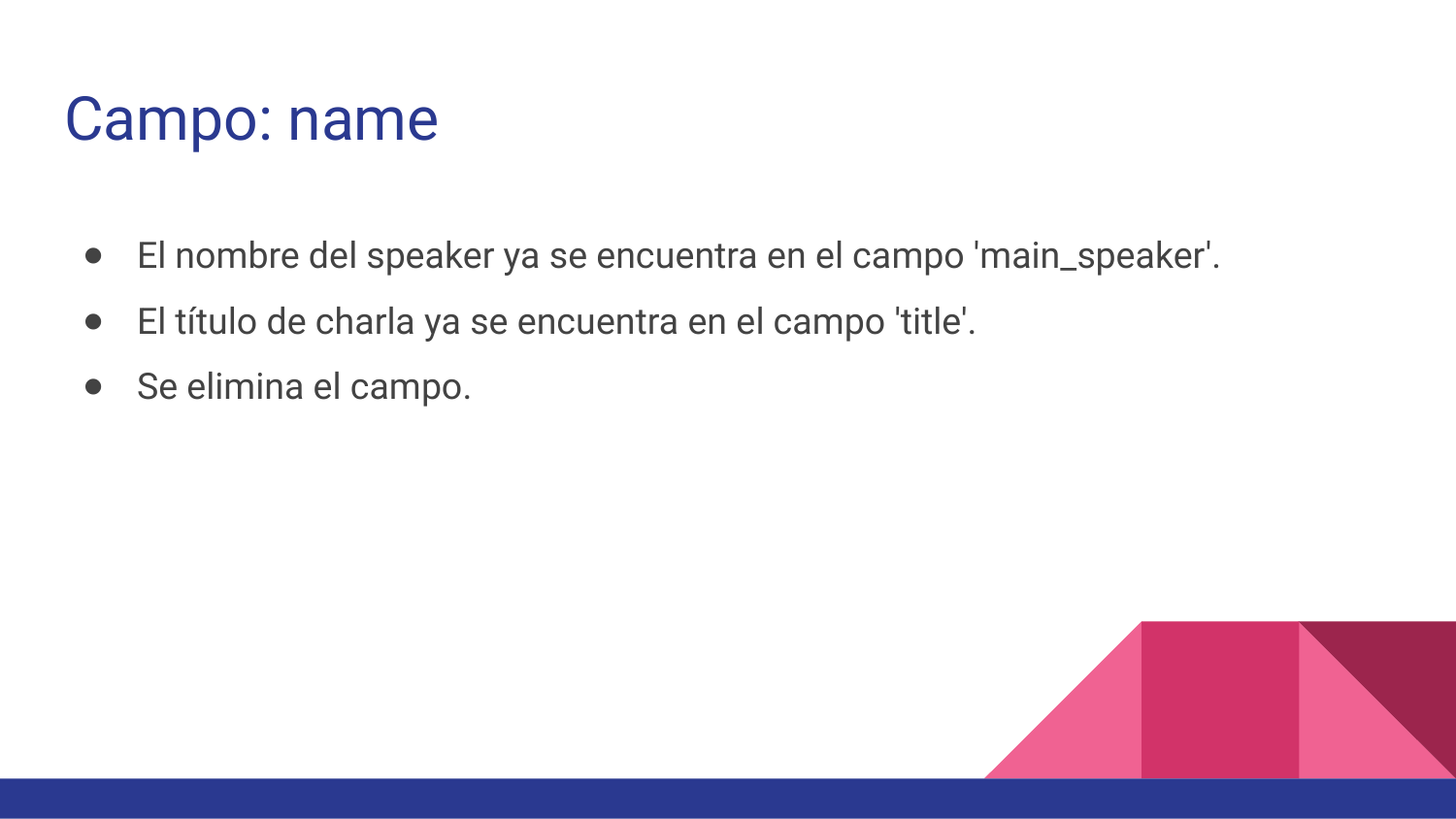

# Campo: name
El nombre del speaker ya se encuentra en el campo 'main_speaker'.
El título de charla ya se encuentra en el campo 'title'.
Se elimina el campo.